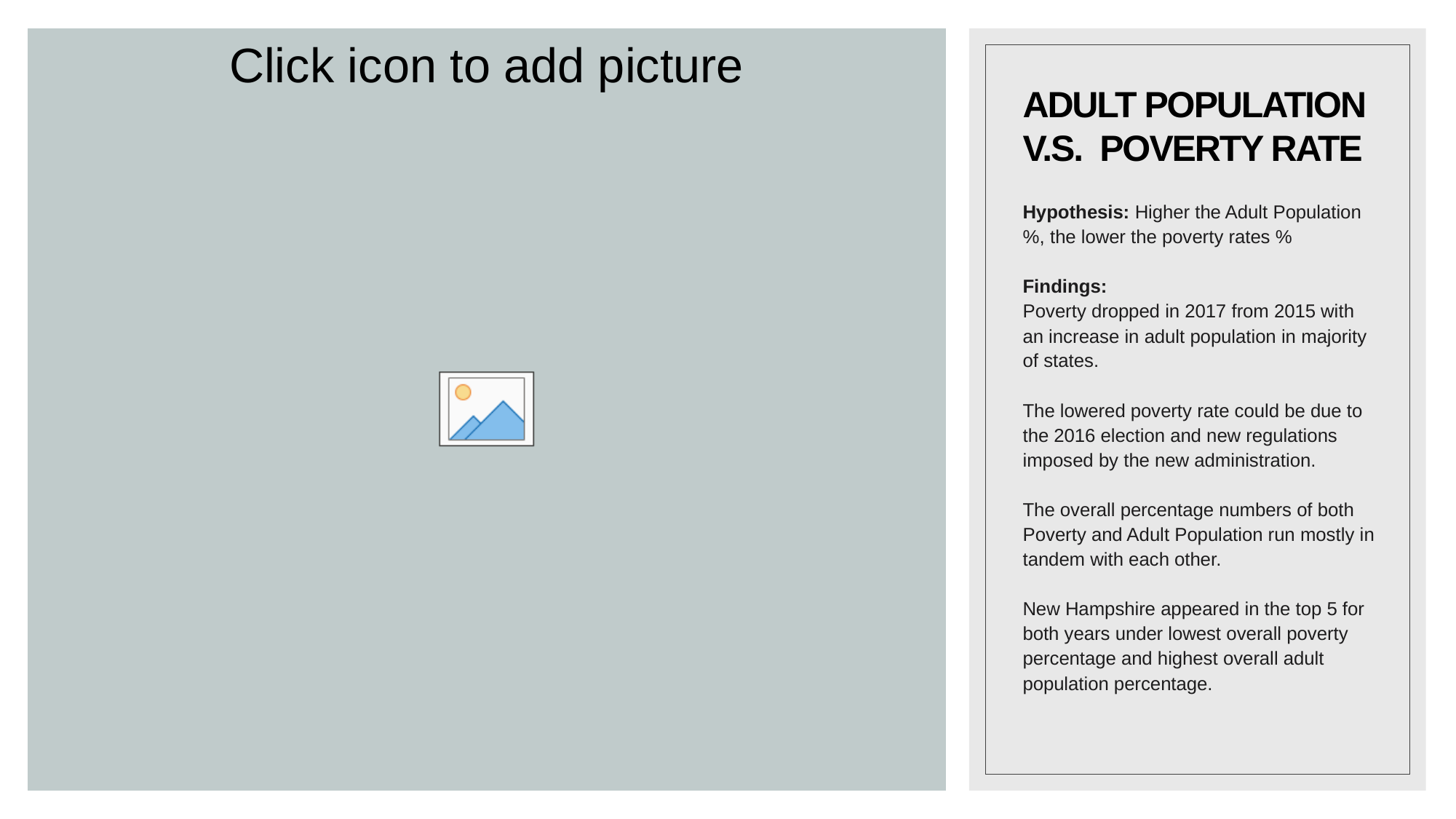

# ADULT POPULATION  v.s.  POVERTY RATE
Hypothesis: Higher the Adult Population %, the lower the poverty rates %
Findings:
Poverty dropped in 2017 from 2015 with an increase in adult population in majority of states.
The lowered poverty rate could be due to the 2016 election and new regulations imposed by the new administration.
The overall percentage numbers of both Poverty and Adult Population run mostly in tandem with each other.
New Hampshire appeared in the top 5 for both years under lowest overall poverty percentage and highest overall adult population percentage.